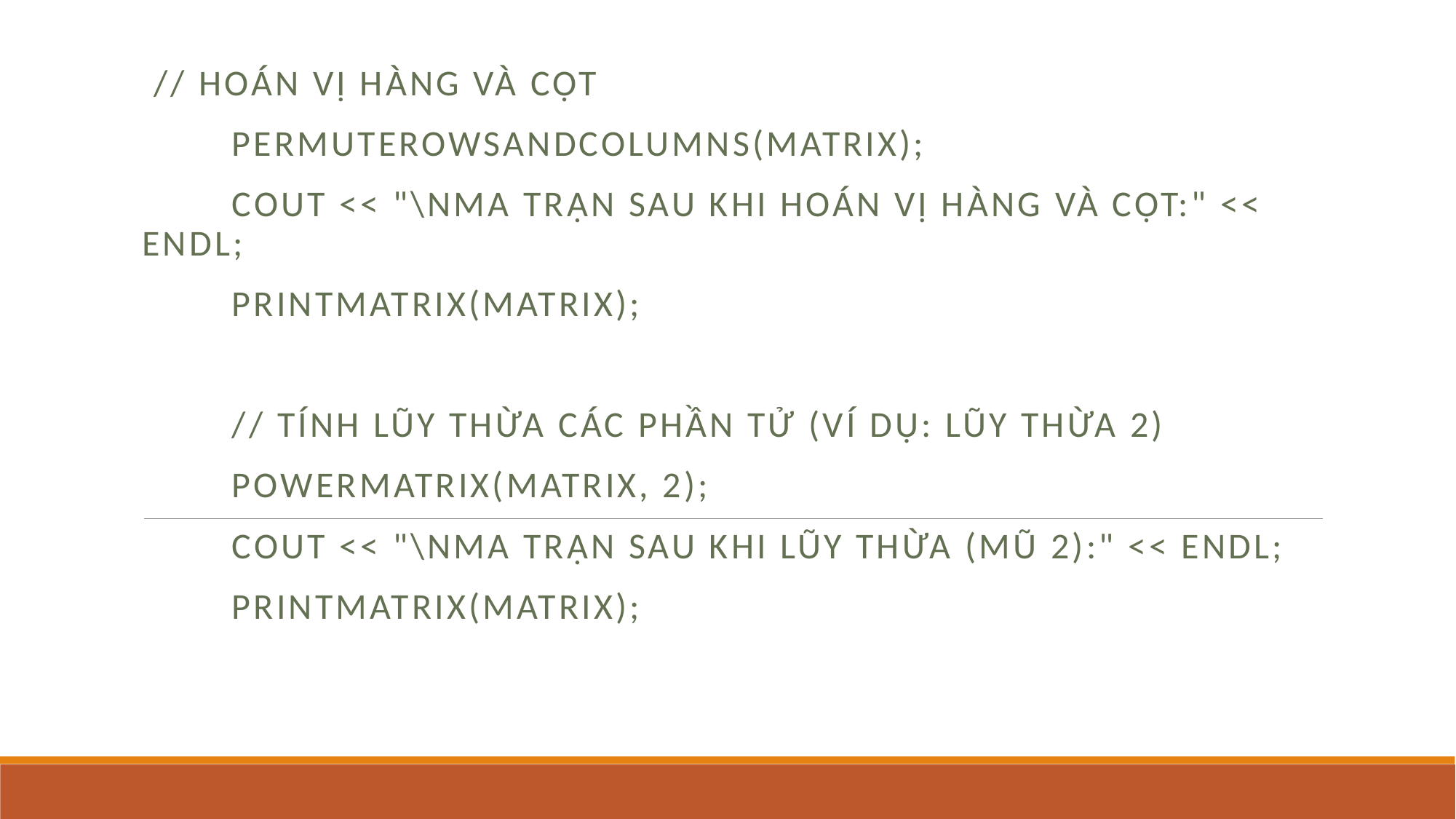

// Hoán vị hàng và cột
        permuteRowsAndColumns(matrix);
        cout << "\nMa trận sau khi hoán vị hàng và cột:" << endl;
        printMatrix(matrix);

        // Tính lũy thừa các phần tử (ví dụ: lũy thừa 2)
        powerMatrix(matrix, 2);
        cout << "\nMa trận sau khi lũy thừa (mũ 2):" << endl;
        printMatrix(matrix);